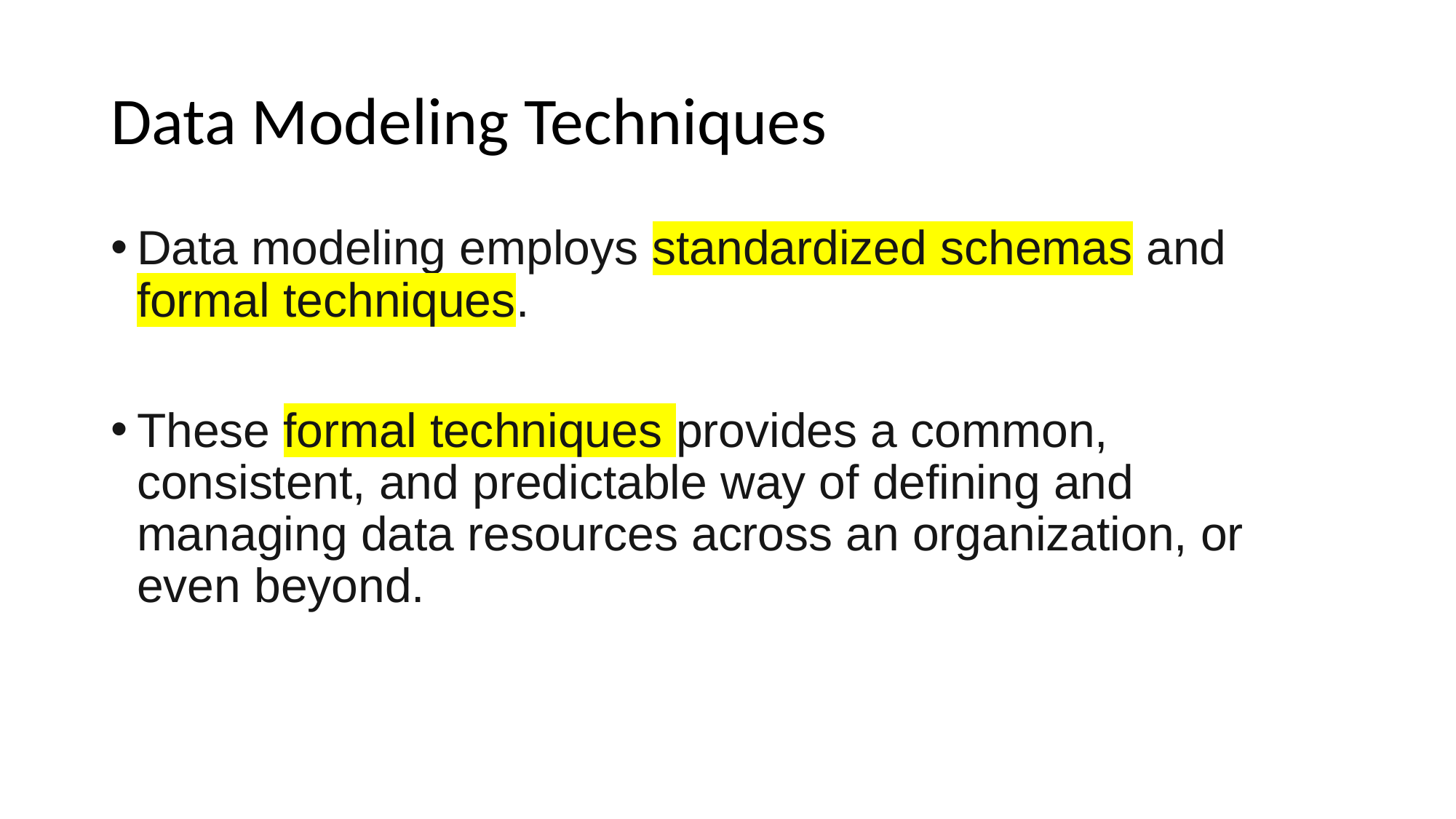

# Data Modeling Techniques
Data modeling employs standardized schemas and formal techniques.

These formal techniques provides a common, consistent, and predictable way of defining and managing data resources across an organization, or even beyond.